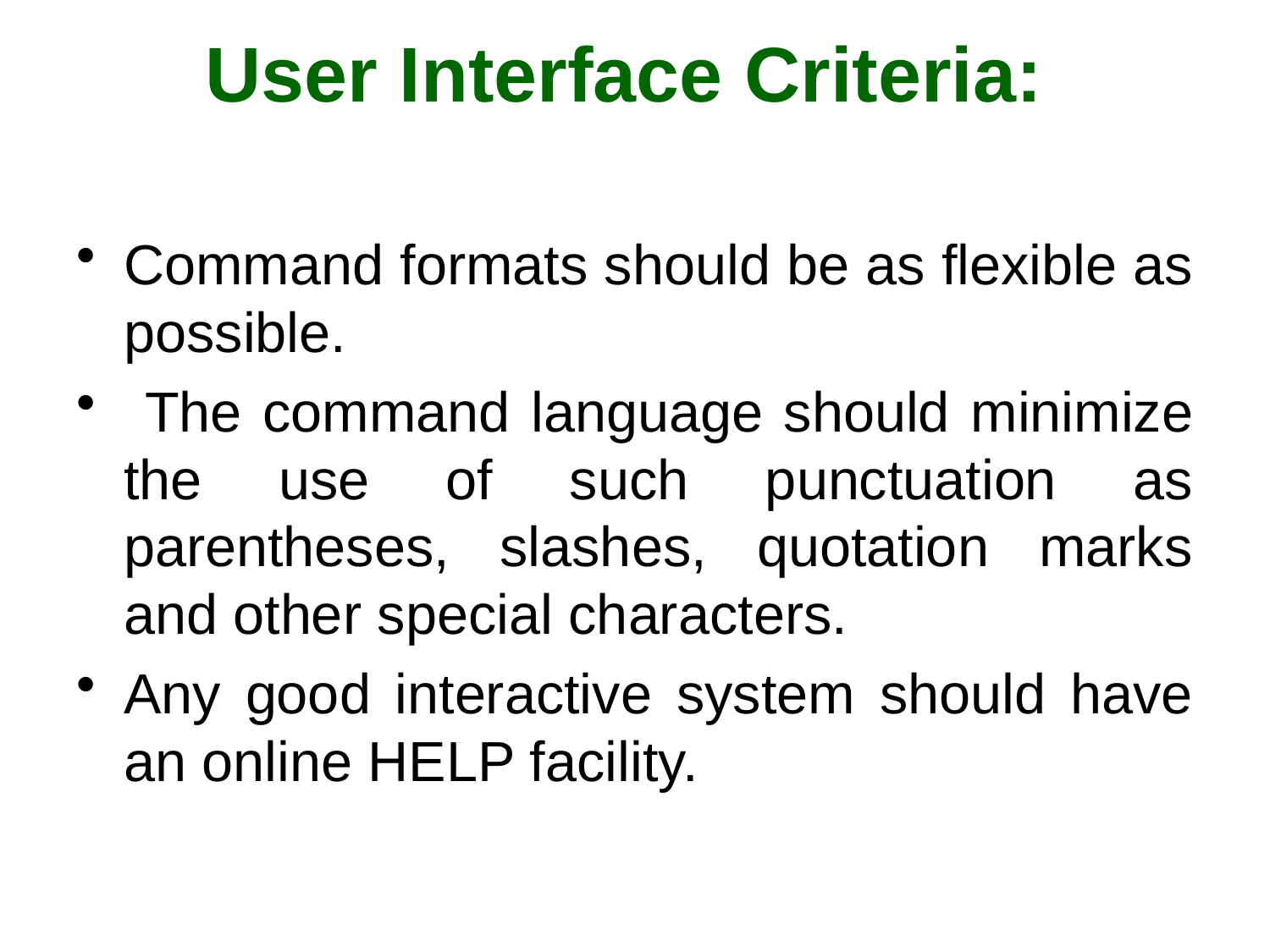

# User Interface Criteria:
Command formats should be as flexible as possible.
 The command language should minimize the use of such punctuation as parentheses, slashes, quotation marks and other special characters.
Any good interactive system should have an online HELP facility.